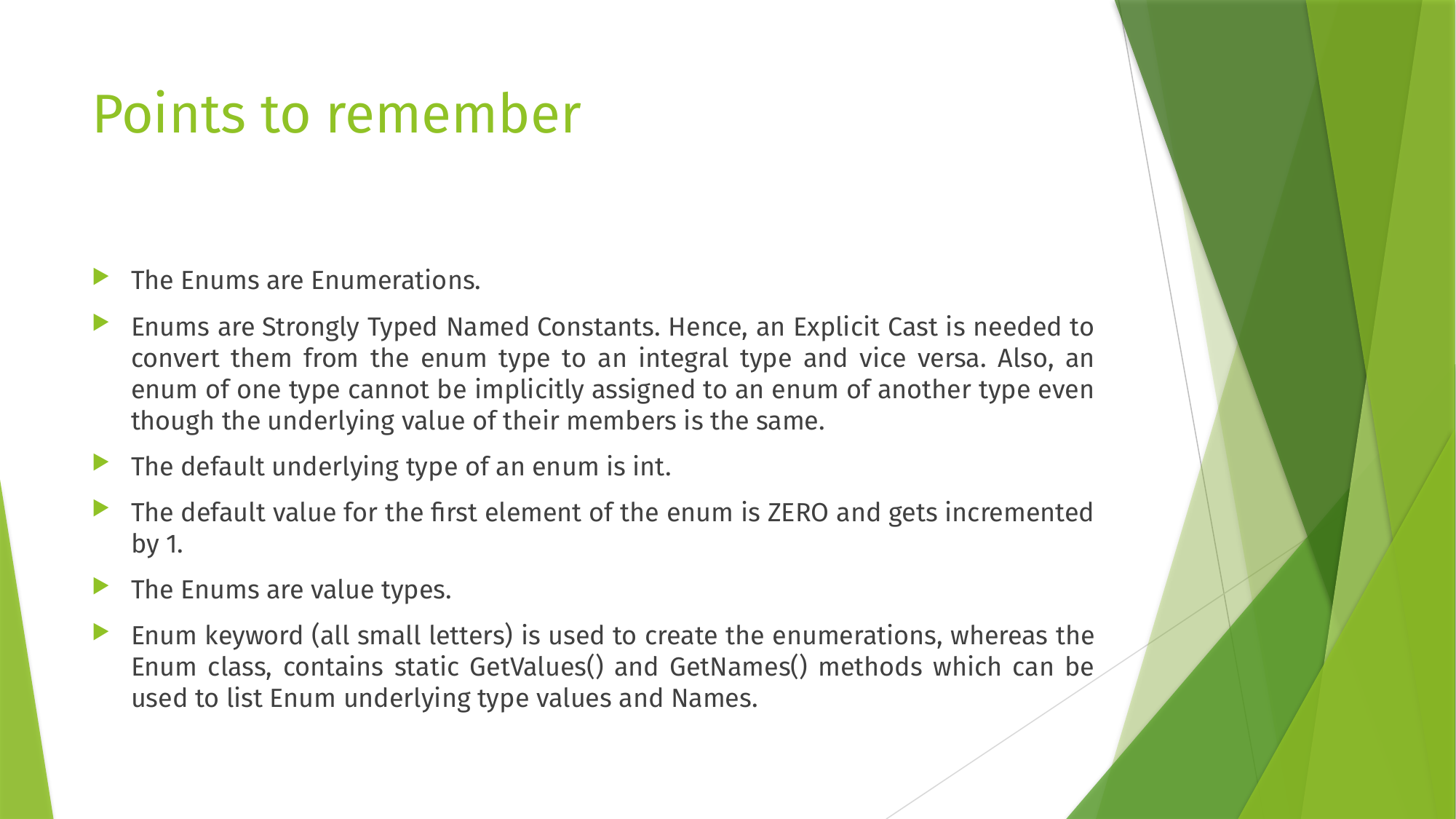

# Points to remember
The Enums are Enumerations.
Enums are Strongly Typed Named Constants. Hence, an Explicit Cast is needed to convert them from the enum type to an integral type and vice versa. Also, an enum of one type cannot be implicitly assigned to an enum of another type even though the underlying value of their members is the same.
The default underlying type of an enum is int.
The default value for the first element of the enum is ZERO and gets incremented by 1.
The Enums are value types.
Enum keyword (all small letters) is used to create the enumerations, whereas the Enum class, contains static GetValues() and GetNames() methods which can be used to list Enum underlying type values and Names.